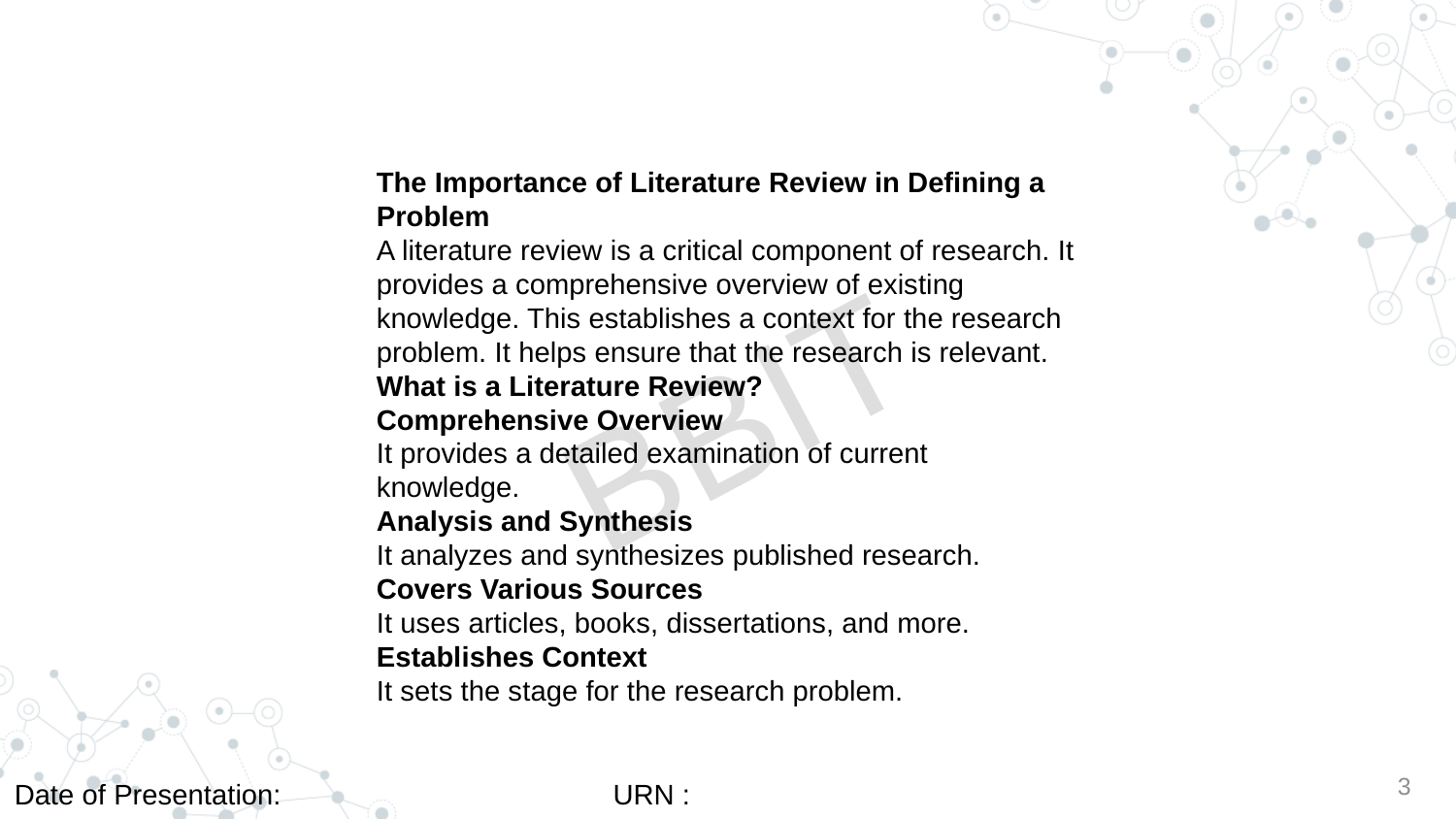

The Importance of Literature Review in Defining a Problem
A literature review is a critical component of research. It provides a comprehensive overview of existing knowledge. This establishes a context for the research problem. It helps ensure that the research is relevant.
What is a Literature Review?
Comprehensive Overview
It provides a detailed examination of current knowledge.
Analysis and Synthesis
It analyzes and synthesizes published research.
Covers Various Sources
It uses articles, books, dissertations, and more.
Establishes Context
It sets the stage for the research problem.
3
Date of Presentation:
URN :